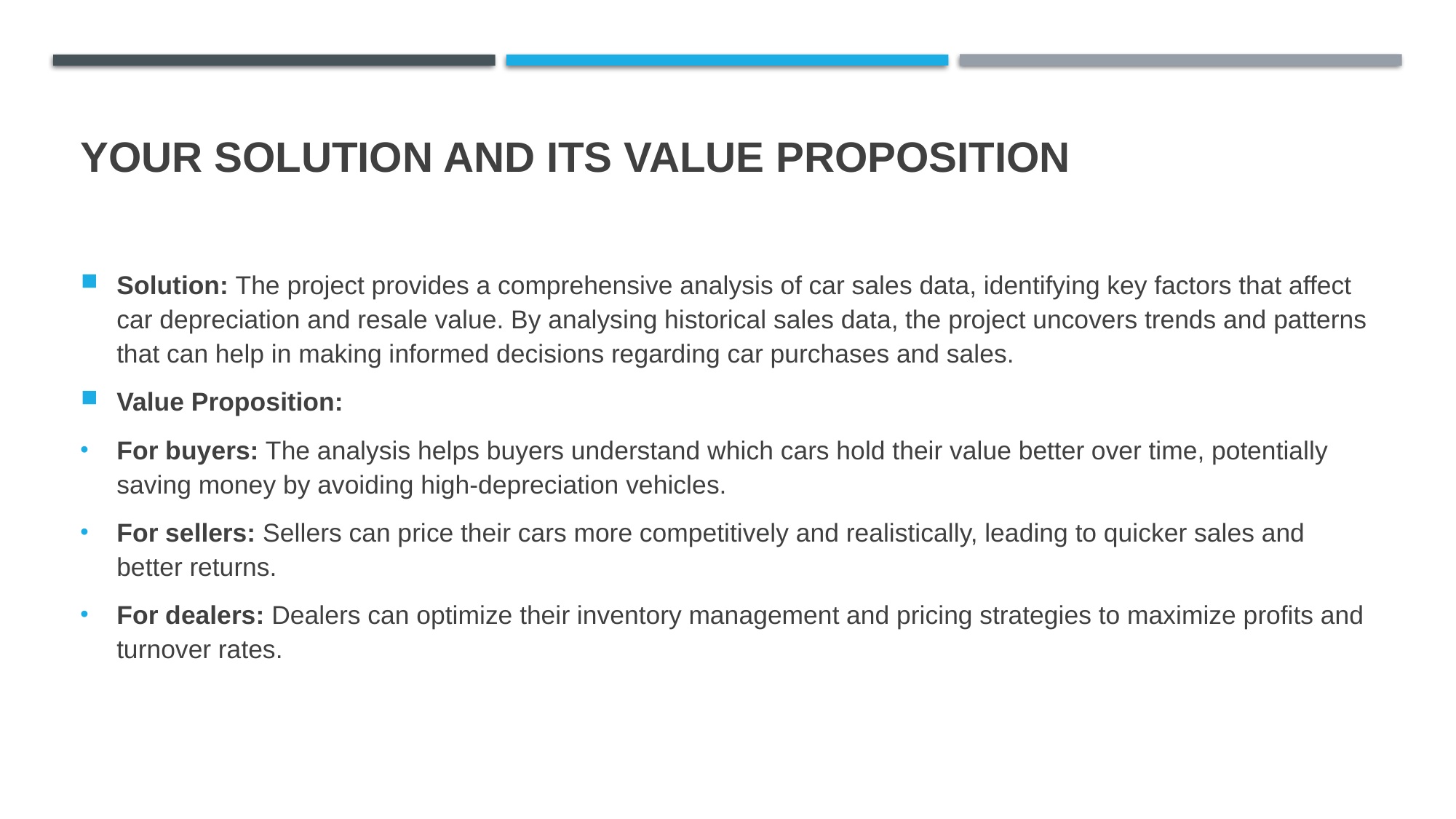

# YOUR SOLUTION AND ITS VALUE PROPOSITION
Solution: The project provides a comprehensive analysis of car sales data, identifying key factors that affect car depreciation and resale value. By analysing historical sales data, the project uncovers trends and patterns that can help in making informed decisions regarding car purchases and sales.
Value Proposition:
For buyers: The analysis helps buyers understand which cars hold their value better over time, potentially saving money by avoiding high-depreciation vehicles.
For sellers: Sellers can price their cars more competitively and realistically, leading to quicker sales and better returns.
For dealers: Dealers can optimize their inventory management and pricing strategies to maximize profits and turnover rates.